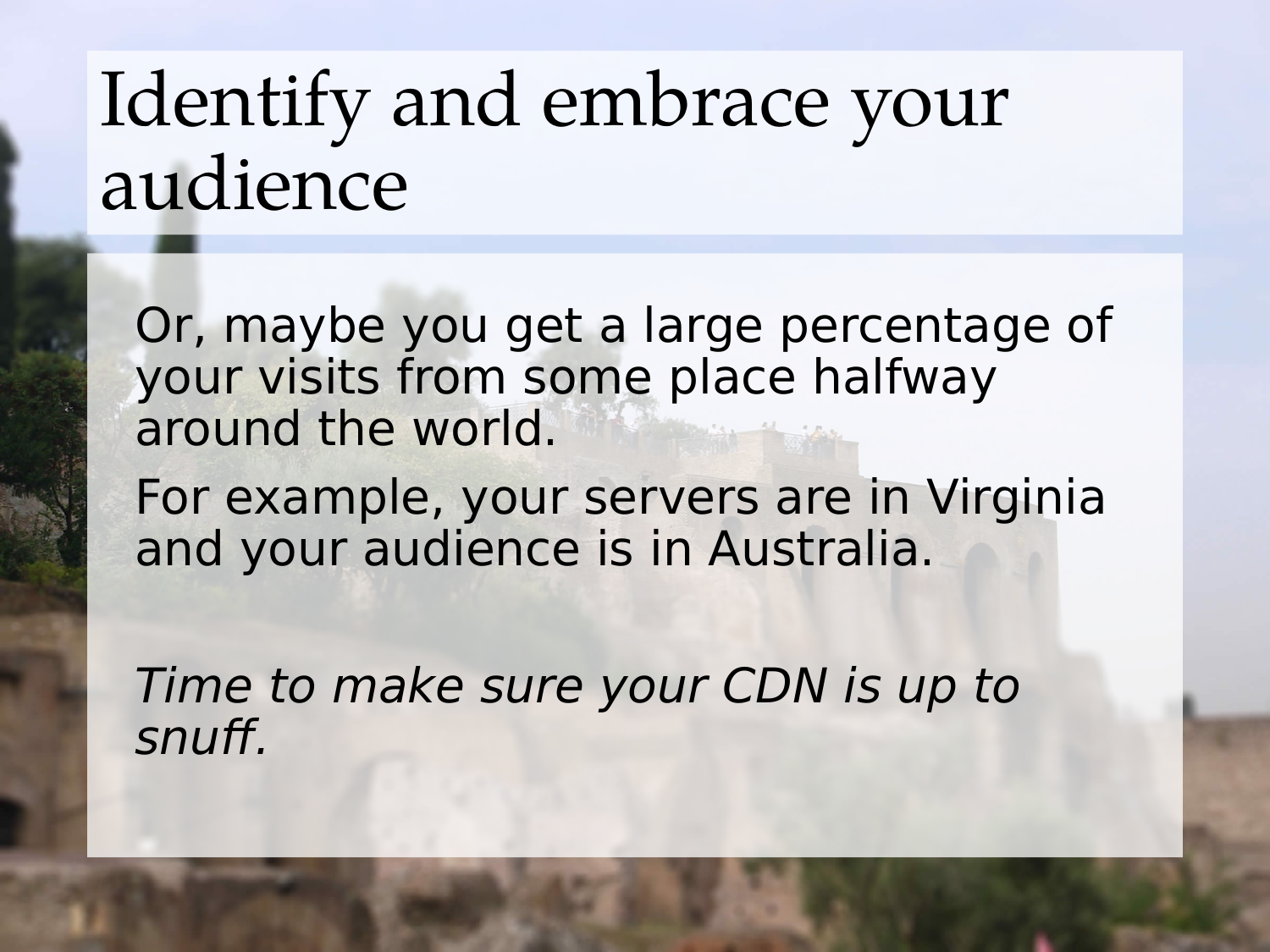

# Identify and embrace your audience
Or, maybe you get a large percentage of your visits from some place halfway around the world.
For example, your servers are in Virginia and your audience is in Australia.

Time to make sure your CDN is up to snuff.